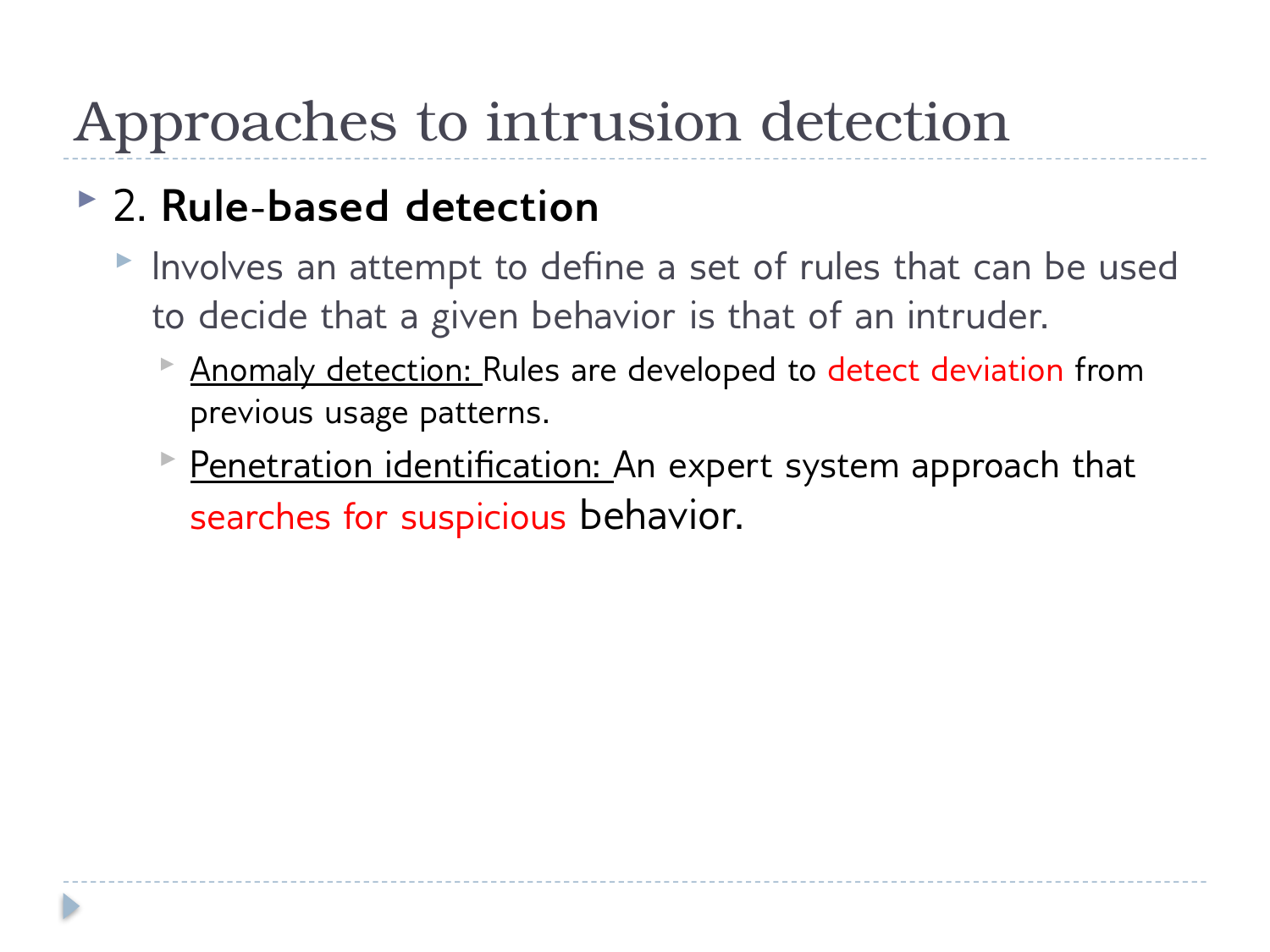

# Approaches to intrusion detection
2. Rule-based detection
Involves an attempt to define a set of rules that can be used to decide that a given behavior is that of an intruder.
Anomaly detection: Rules are developed to detect deviation from previous usage patterns.
Penetration identification: An expert system approach that searches for suspicious behavior.